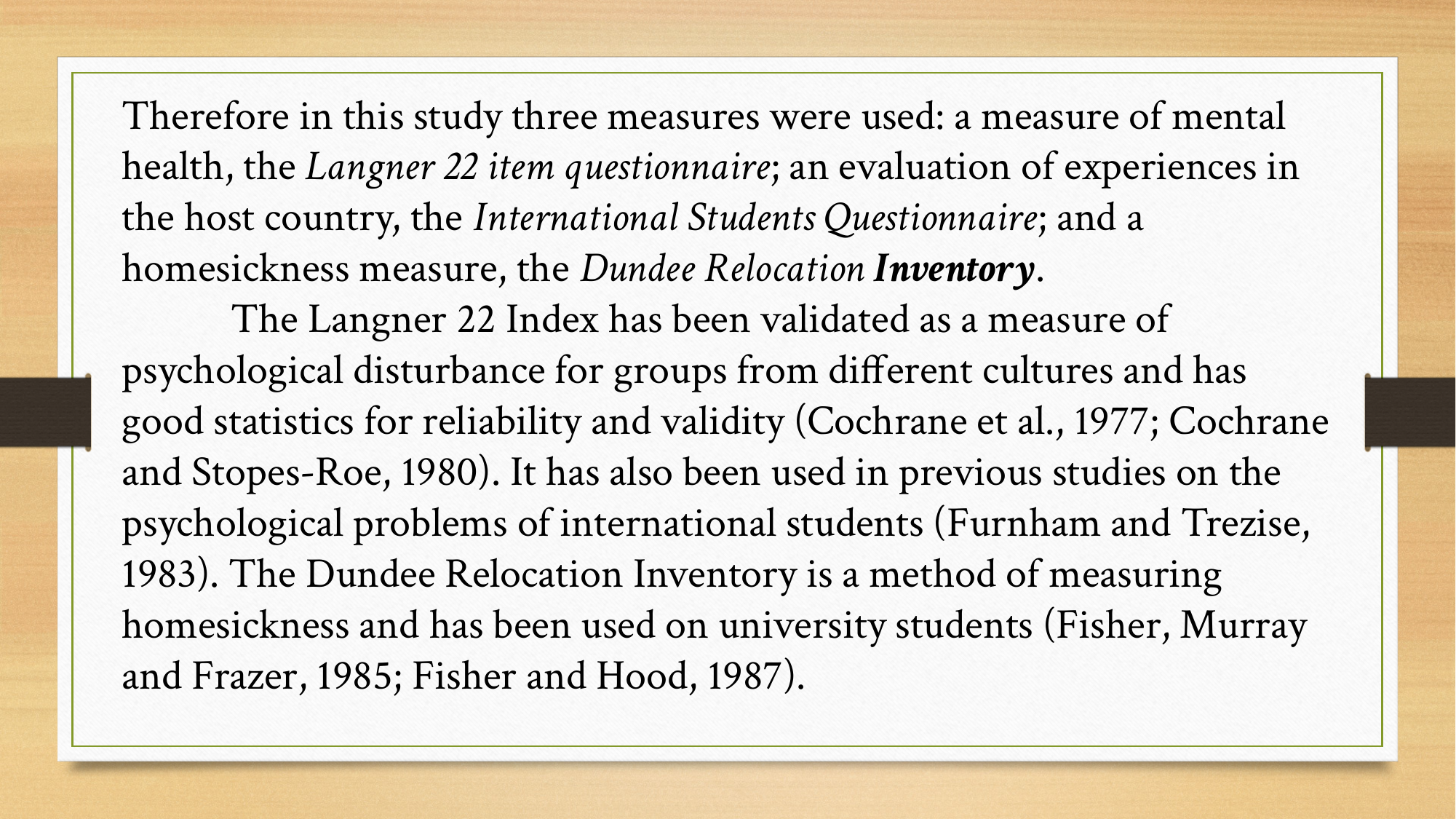

Therefore in this study three measures were used: a measure of mental health, the Langner 22 item questionnaire; an evaluation of experiences in the host country, the International Students Questionnaire; and a homesickness measure, the Dundee Relocation Inventory.
	The Langner 22 Index has been validated as a measure of psychological disturbance for groups from different cultures and has good statistics for reliability and validity (Cochrane et al., 1977; Cochrane and Stopes-Roe, 1980). It has also been used in previous studies on the psychological problems of international students (Furnham and Trezise, 1983). The Dundee Relocation Inventory is a method of measuring homesickness and has been used on university students (Fisher, Murray and Frazer, 1985; Fisher and Hood, 1987).